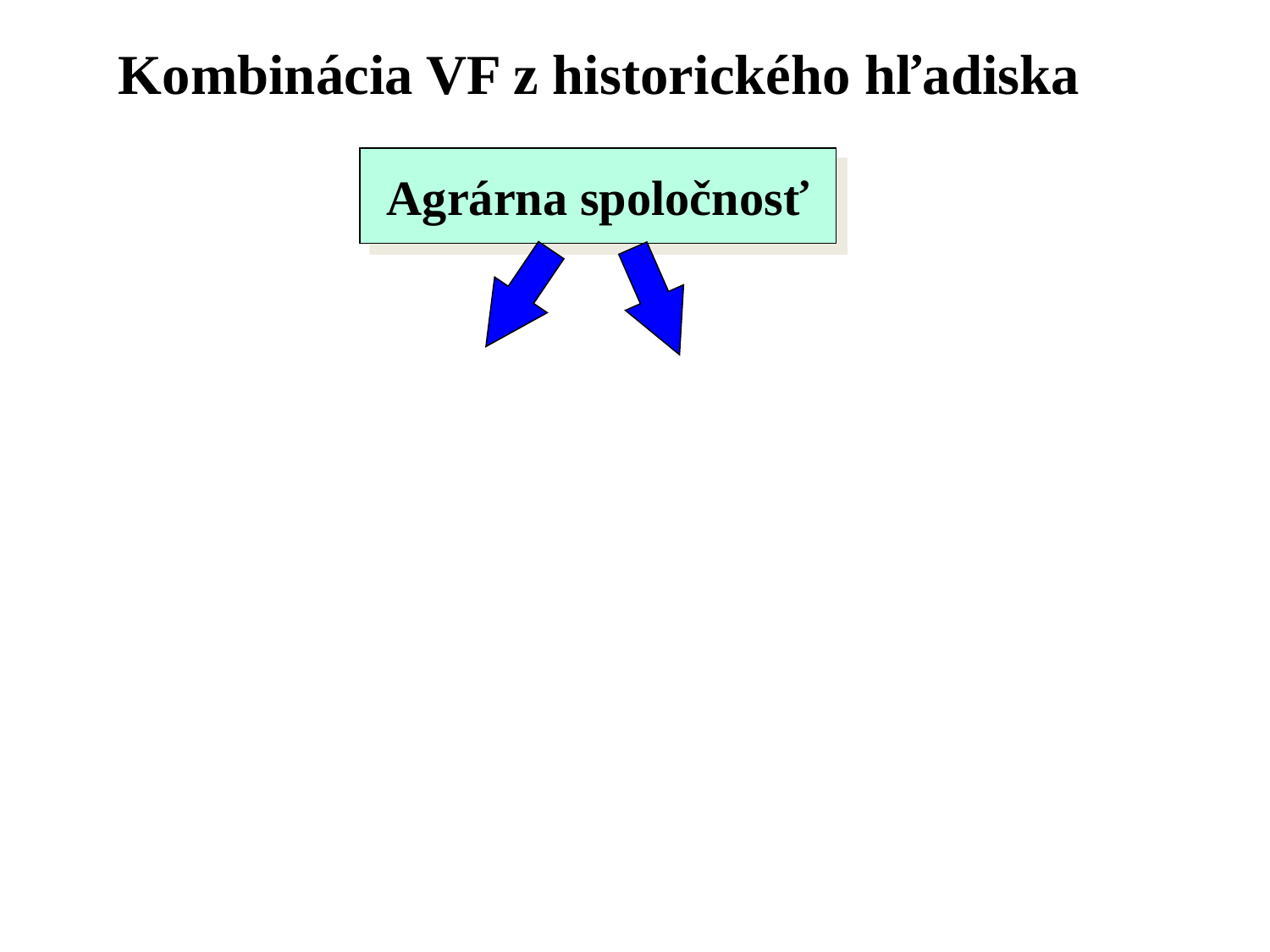

Kombinácia VF z historického hľadiska
Agrárna spoločnosť